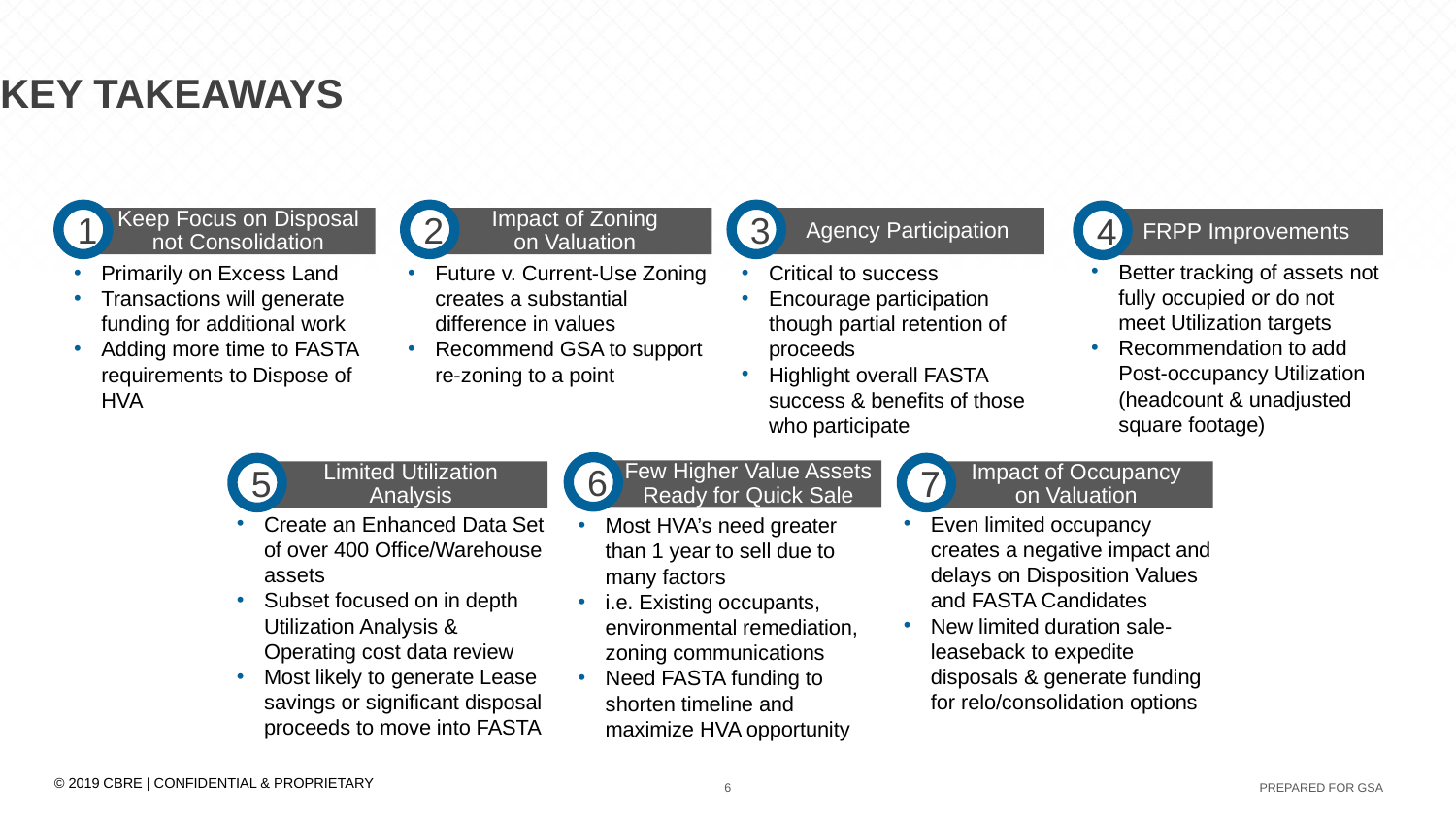

Key takeaways
1
Keep Focus on Disposal not Consolidation
2
Impact of Zoning
on Valuation
3
Agency Participation
4
FRPP Improvements
Better tracking of assets not fully occupied or do not meet Utilization targets
Recommendation to add Post-occupancy Utilization (headcount & unadjusted square footage)
Primarily on Excess Land
Transactions will generate funding for additional work
Adding more time to FASTA requirements to Dispose of HVA
Future v. Current-Use Zoning creates a substantial difference in values
Recommend GSA to support re-zoning to a point
Critical to success
Encourage participation though partial retention of proceeds
Highlight overall FASTA success & benefits of those who participate
6
Few Higher Value Assets Ready for Quick Sale
5
Limited Utilization
Analysis
7
Impact of Occupancy
on Valuation
Create an Enhanced Data Set of over 400 Office/Warehouse assets
Subset focused on in depth Utilization Analysis & Operating cost data review
Most likely to generate Lease savings or significant disposal proceeds to move into FASTA
Even limited occupancy creates a negative impact and delays on Disposition Values and FASTA Candidates
New limited duration sale-leaseback to expedite disposals & generate funding for relo/consolidation options
Most HVA’s need greater than 1 year to sell due to many factors
i.e. Existing occupants, environmental remediation, zoning communications
Need FASTA funding to shorten timeline and maximize HVA opportunity

© 2019 CBRE | CONFIDENTIAL & PROPRIETARY